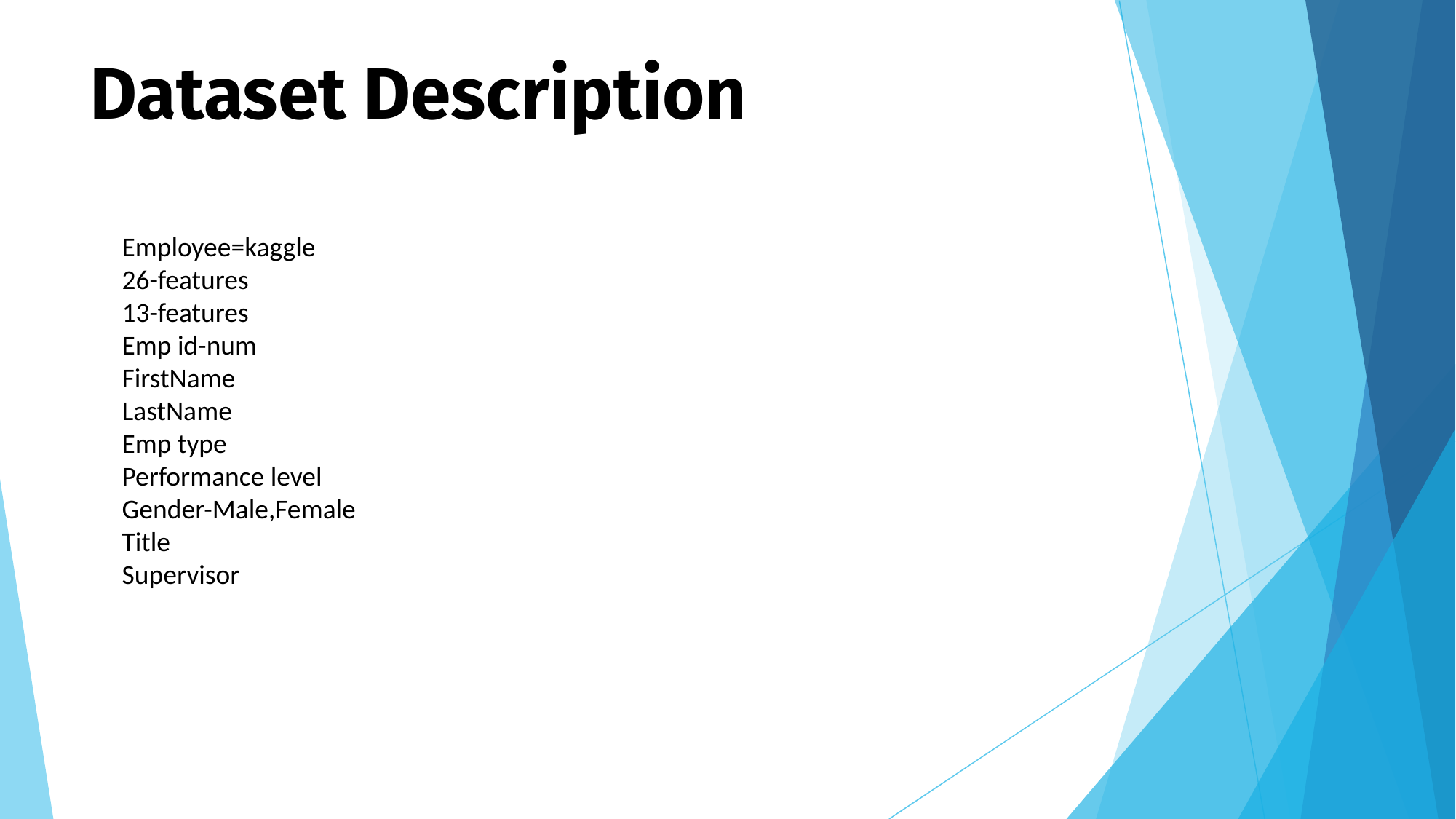

# Dataset Description
Employee=kaggle
26-features
13-features
Emp id-num
FirstName
LastName
Emp type
Performance level
Gender-Male,Female
Title
Supervisor